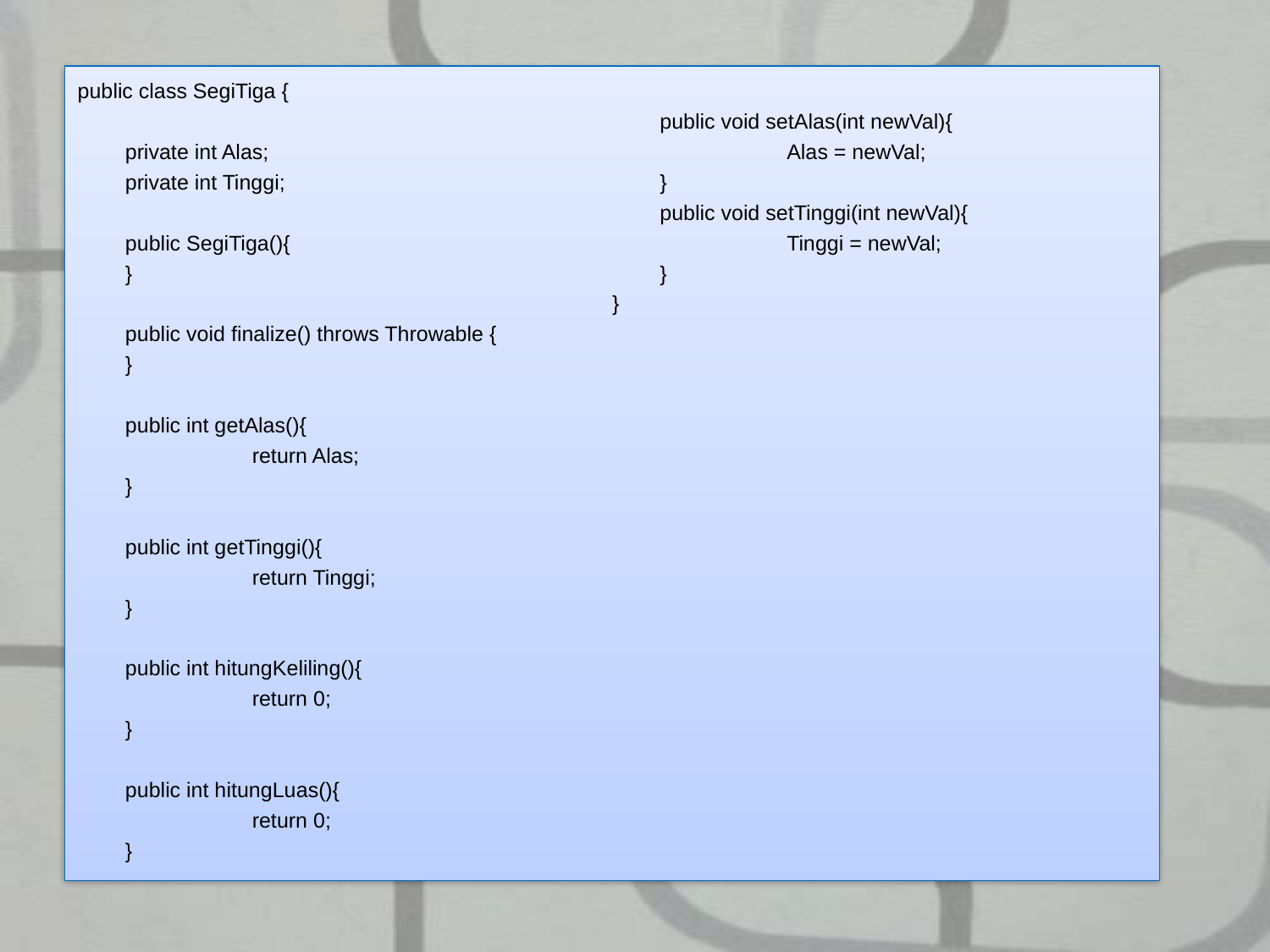

public class SegiTiga {

	private int Alas;
	private int Tinggi;

	public SegiTiga(){
	}

	public void finalize() throws Throwable {
	}

	public int getAlas(){
		return Alas;
	}

	public int getTinggi(){
		return Tinggi;
	}

	public int hitungKeliling(){
		return 0;
	}

	public int hitungLuas(){
		return 0;
	}

	public void setAlas(int newVal){
		Alas = newVal;
	}
	public void setTinggi(int newVal){
		Tinggi = newVal;
	}
}